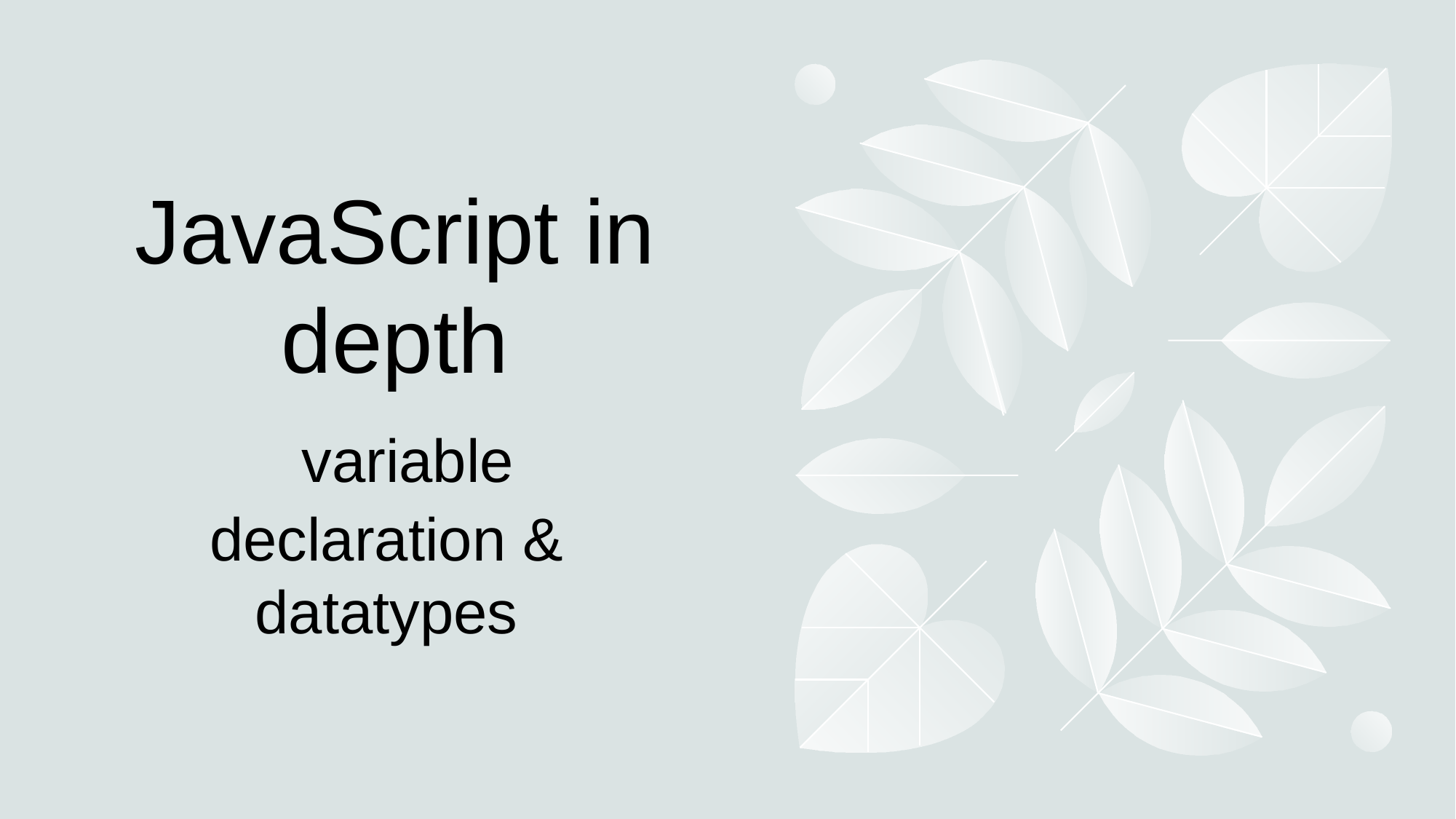

# JavaScript in depth variable declaration & datatypes